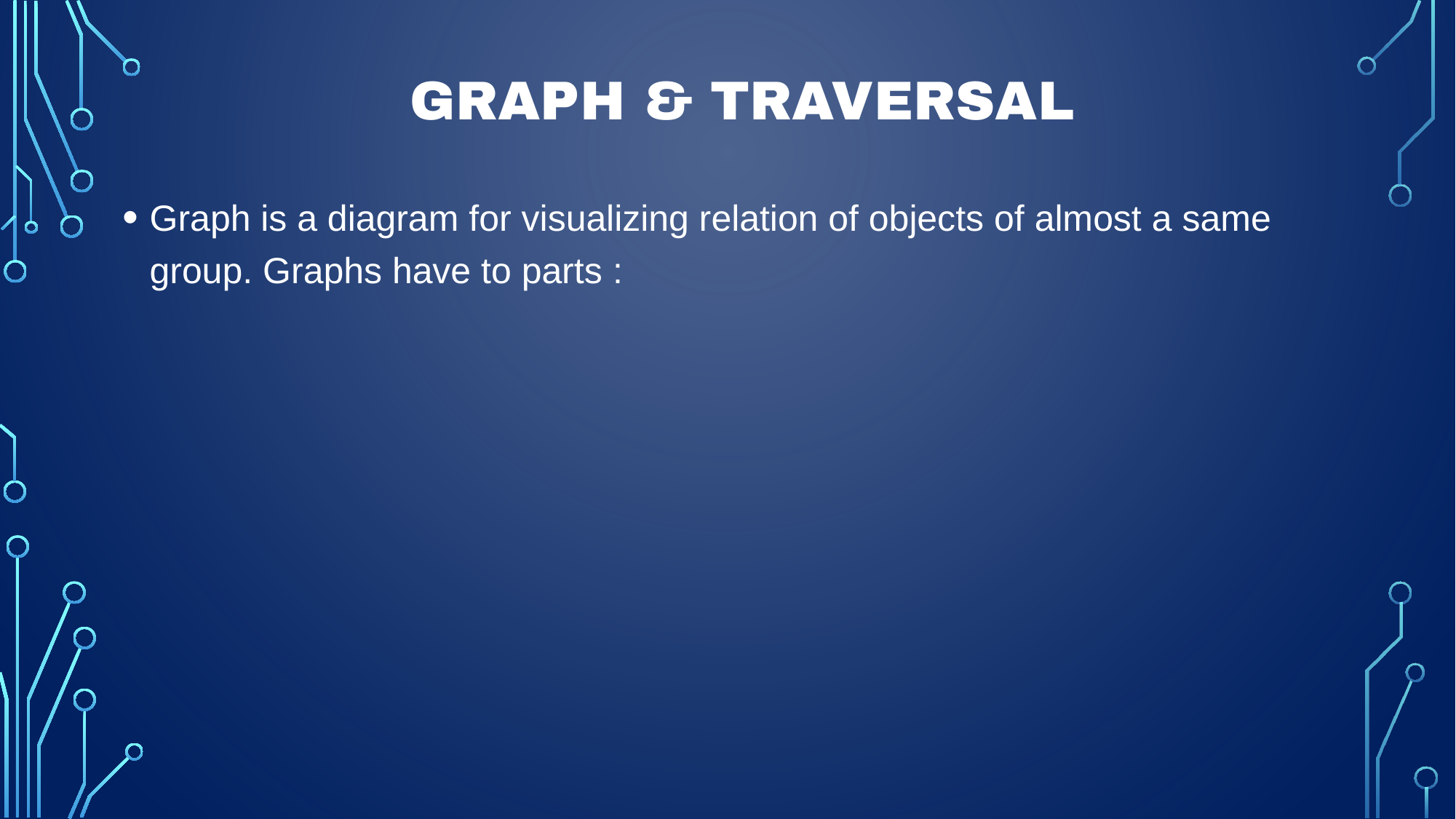

# Graph & traversal
Graph is a diagram for visualizing relation of objects of almost a same group. Graphs have to parts :